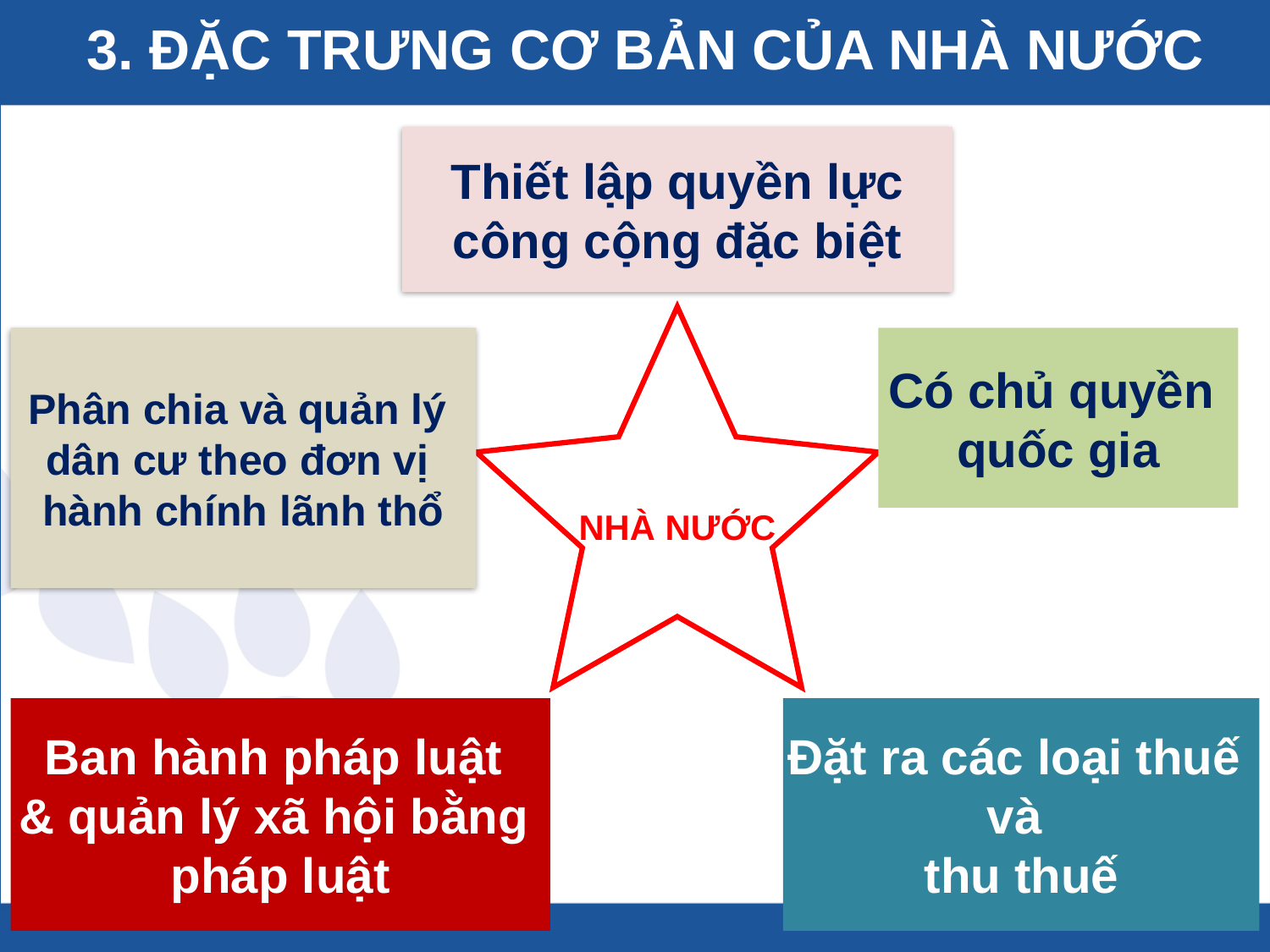

# 3. ĐẶC TRƯNG CƠ BẢN CỦA NHÀ NƯỚC
 Thiết lập quyền lực
công cộng đặc biệt
NHÀ NƯỚC
Phân chia và quản lý
dân cư theo đơn vị
hành chính lãnh thổ
Có chủ quyền
quốc gia
Ban hành pháp luật
& quản lý xã hội bằng
pháp luật
Đặt ra các loại thuế
và
thu thuế
23